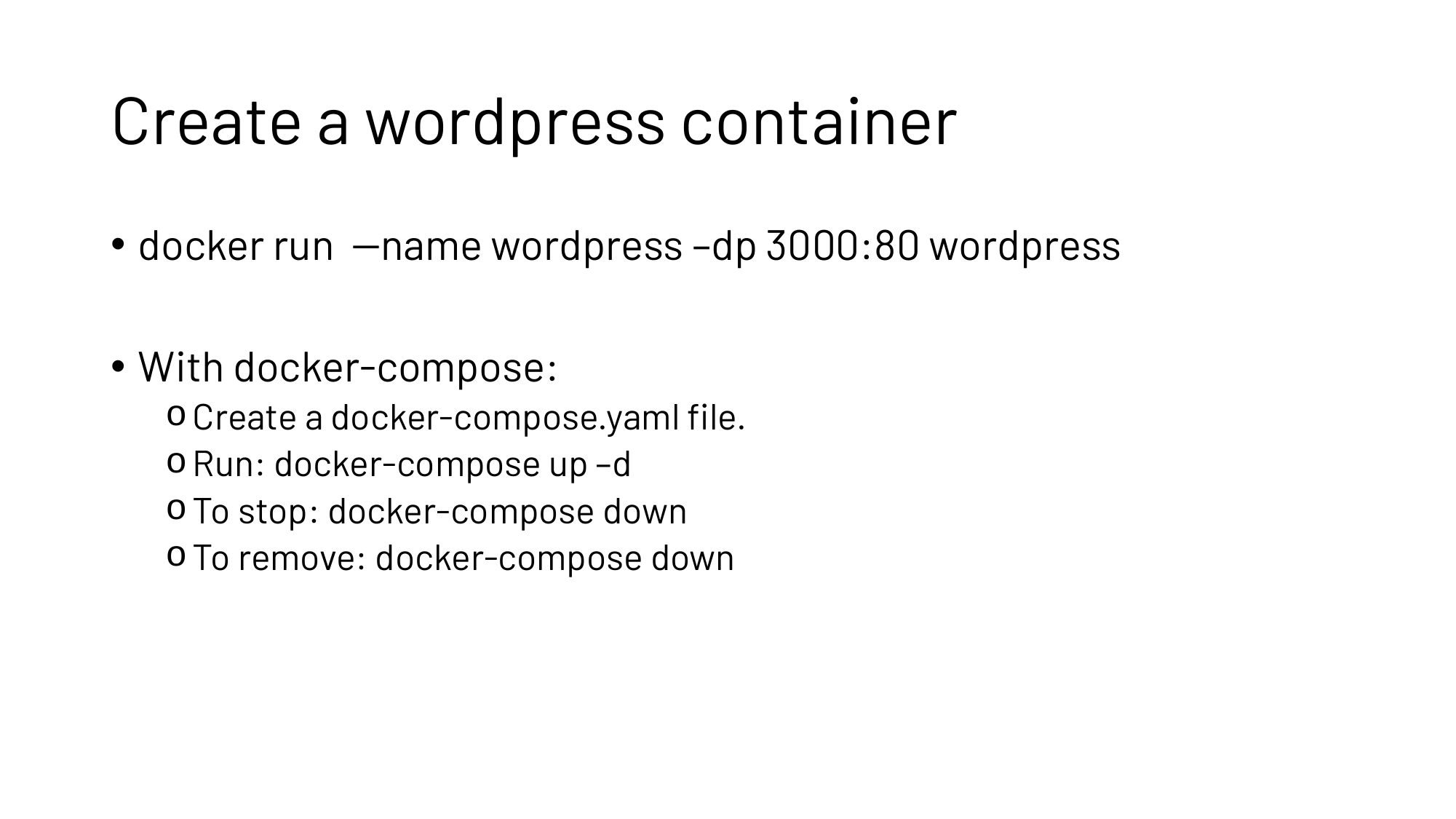

# Create a wordpress container
docker run  --name wordpress –dp 3000:80 wordpress

With docker-compose:
Create a docker-compose.yaml file.
Run: docker-compose up –d
To stop: docker-compose down
To remove: docker-compose down